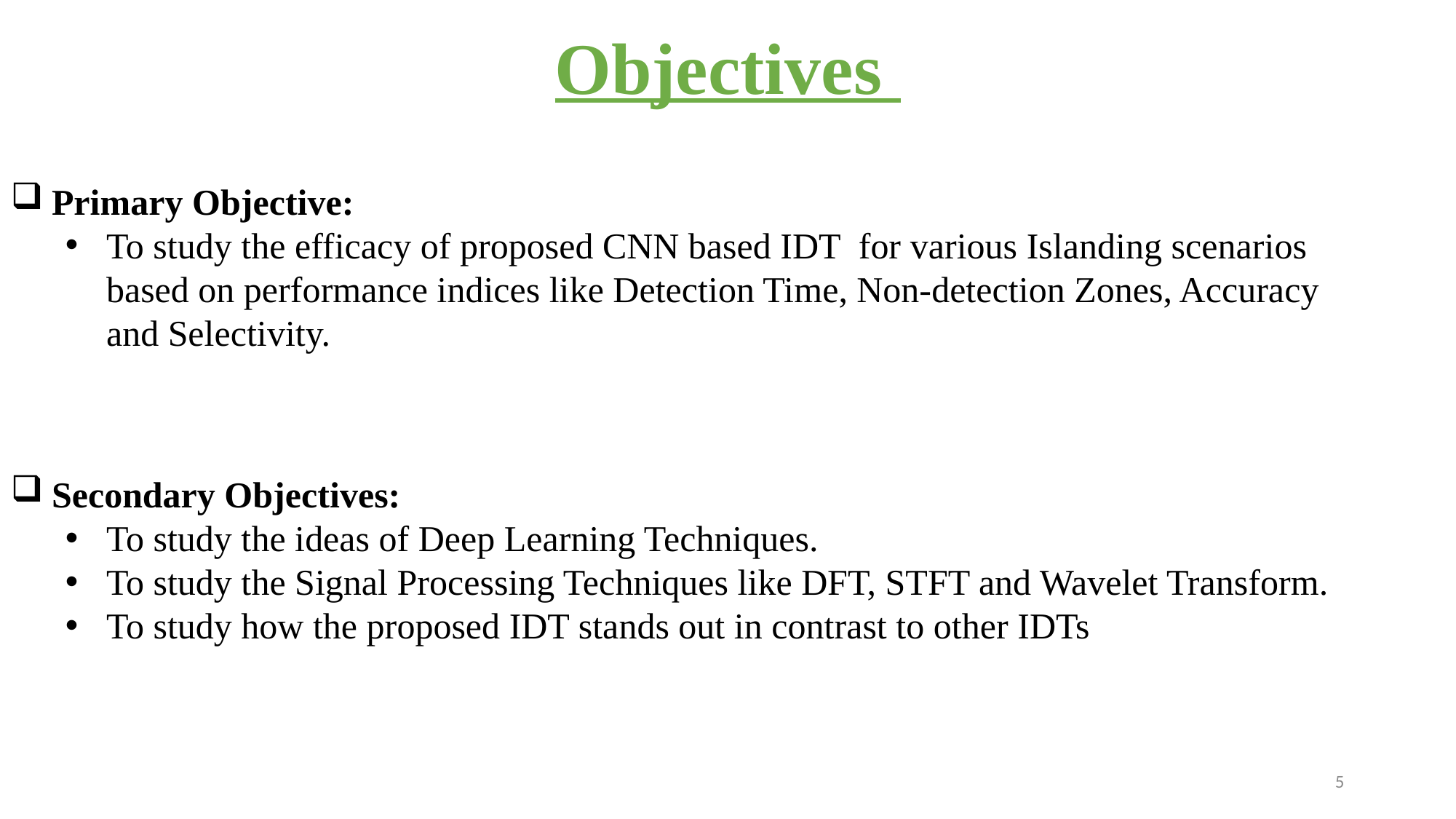

Objectives
Primary Objective:
To study the efficacy of proposed CNN based IDT  for various Islanding scenarios based on performance indices like Detection Time, Non-detection Zones, Accuracy and Selectivity.
Secondary Objectives:
To study the ideas of Deep Learning Techniques.
To study the Signal Processing Techniques like DFT, STFT and Wavelet Transform.
To study how the proposed IDT stands out in contrast to other IDTs
5